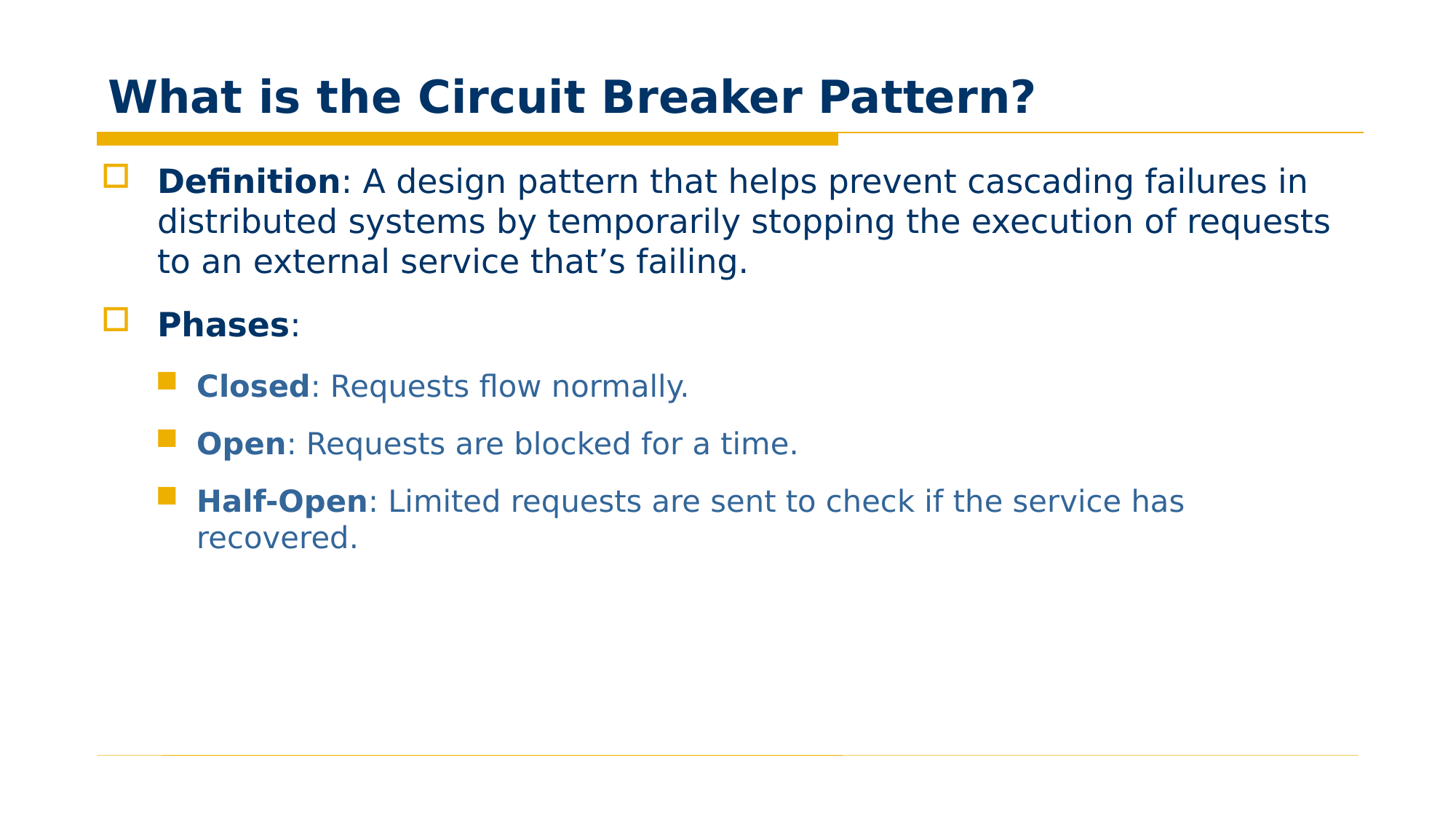

# What is the Circuit Breaker Pattern?
Definition: A design pattern that helps prevent cascading failures in distributed systems by temporarily stopping the execution of requests to an external service that’s failing.
Phases:
Closed: Requests flow normally.
Open: Requests are blocked for a time.
Half-Open: Limited requests are sent to check if the service has recovered.